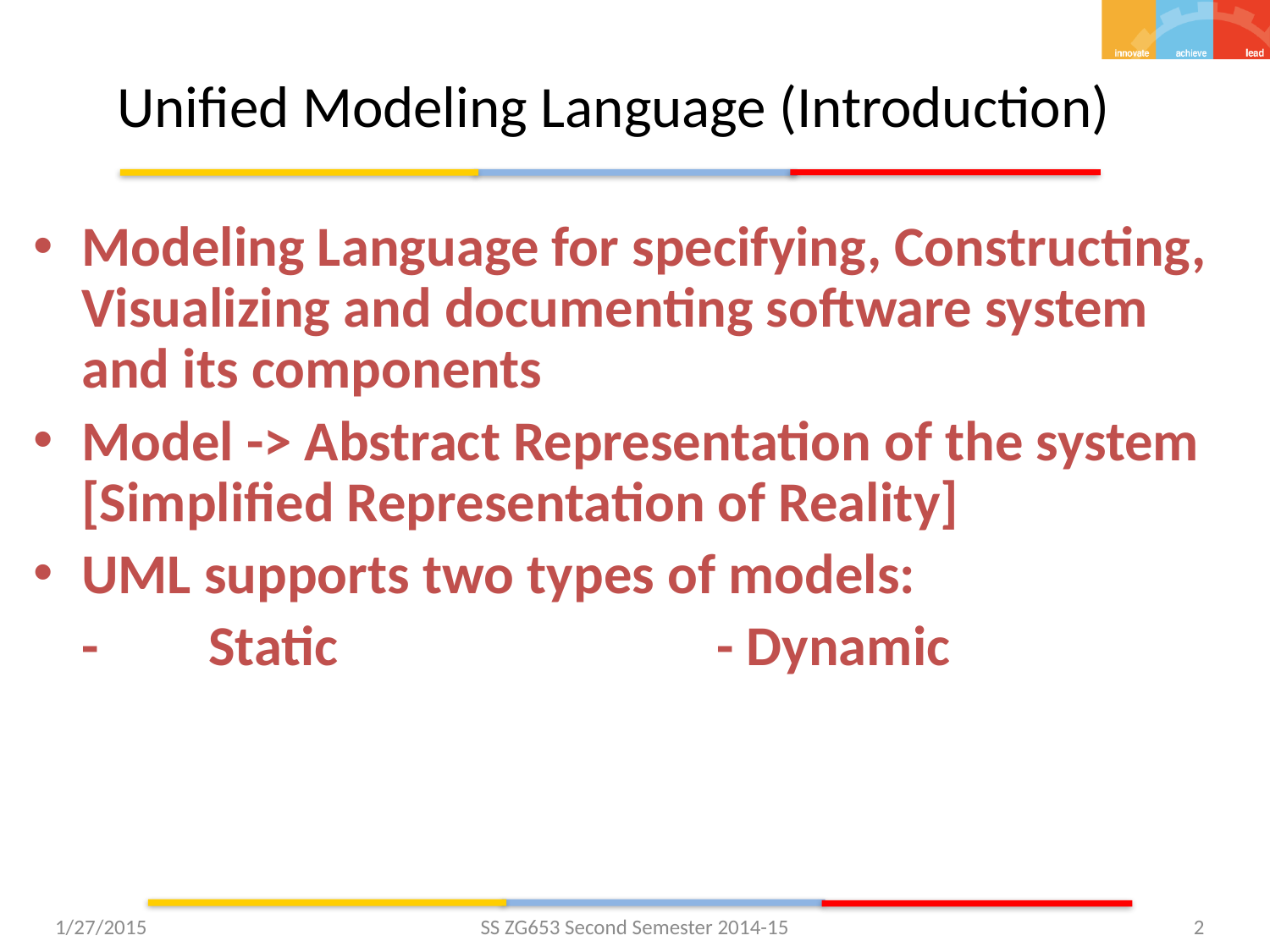

# Unified Modeling Language (Introduction)
Modeling Language for specifying, Constructing, Visualizing and documenting software system and its components
Model -> Abstract Representation of the system [Simplified Representation of Reality]
UML supports two types of models:
	-	Static			- Dynamic
1/27/2015
SS ZG653 Second Semester 2014-15
2